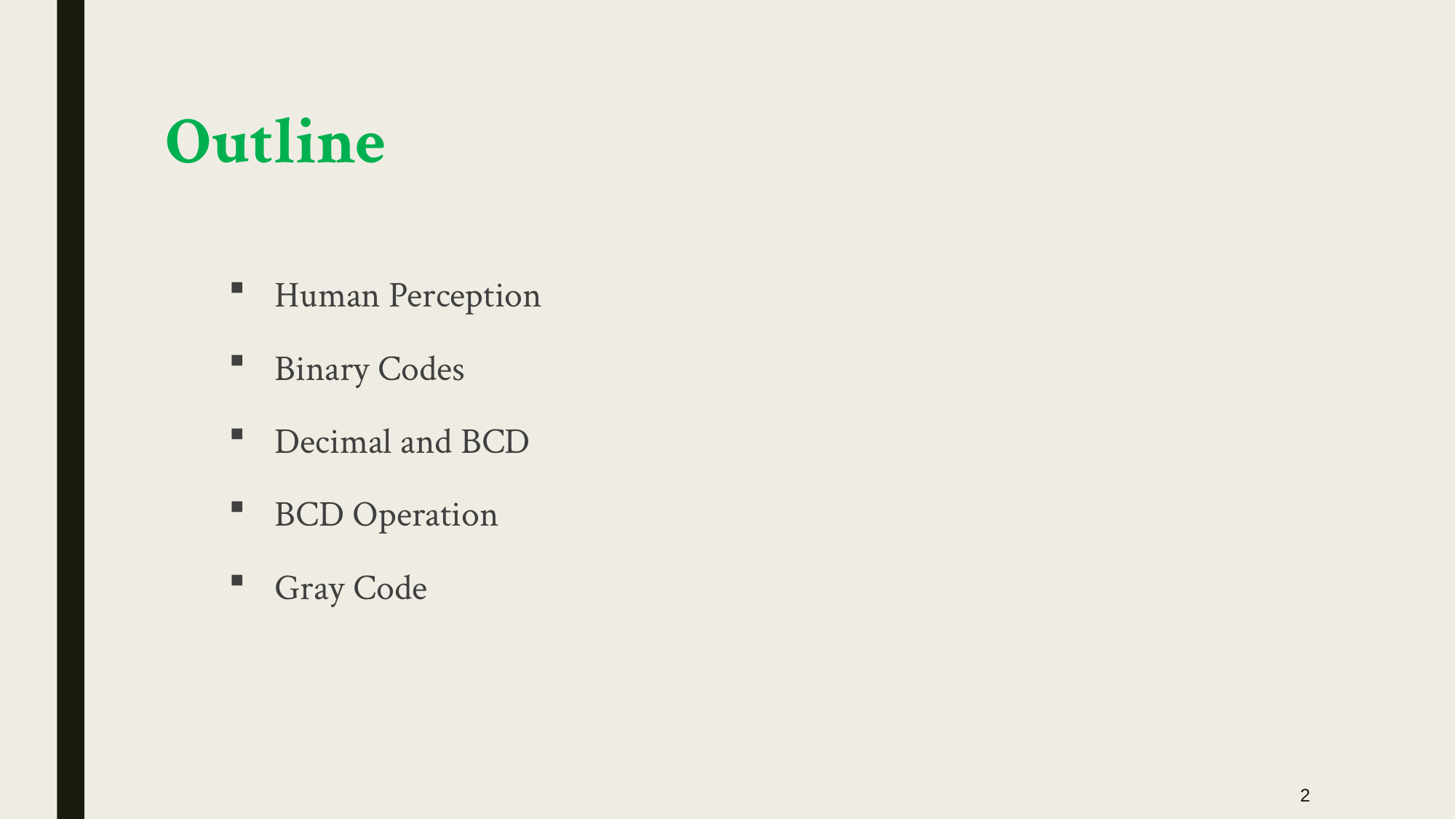

Outline

Human Perception
Binary Codes
Decimal and BCD
BCD Operation
Gray Code

2